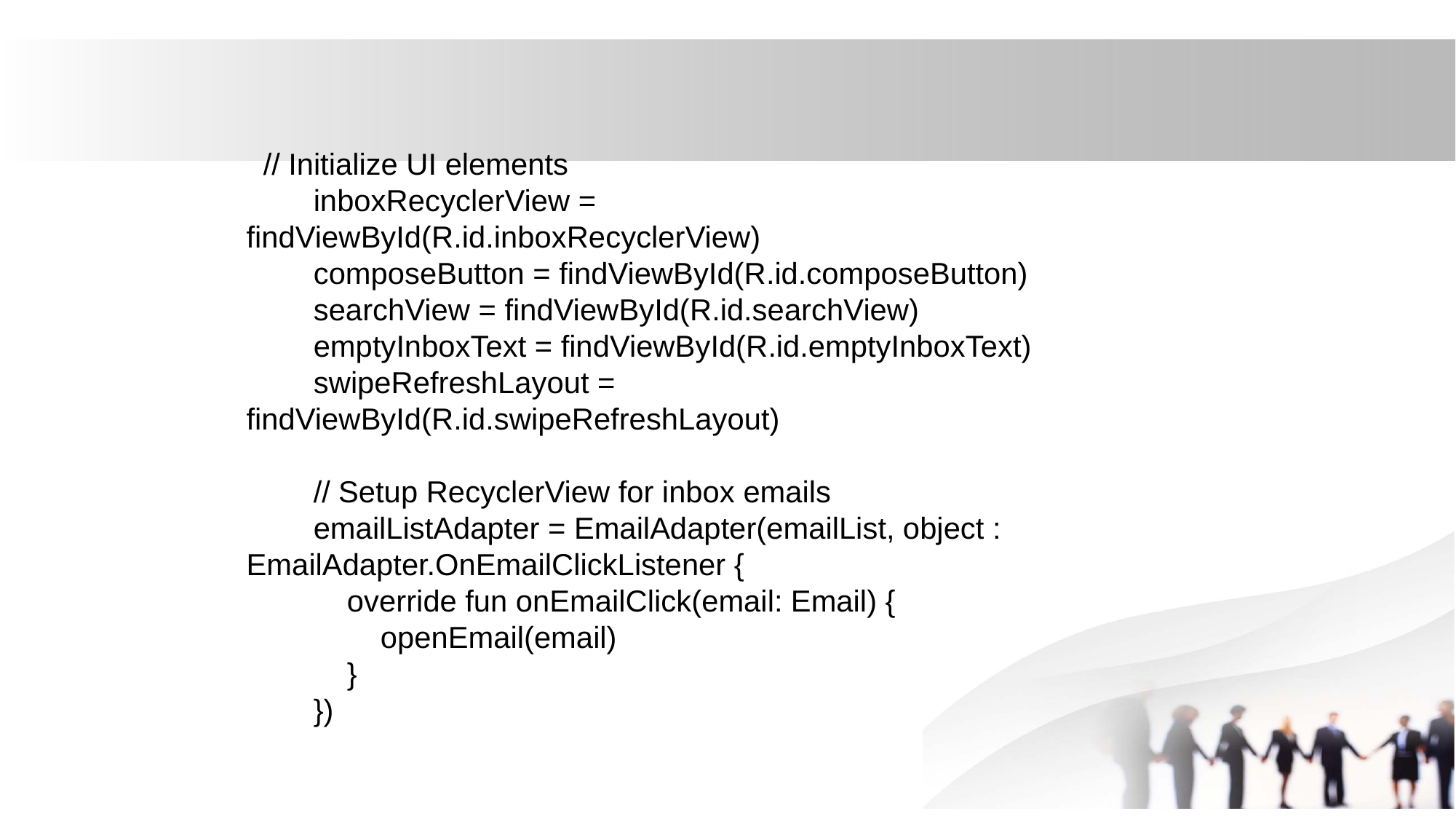

// Initialize UI elements
        inboxRecyclerView = findViewById(R.id.inboxRecyclerView)
        composeButton = findViewById(R.id.composeButton)
        searchView = findViewById(R.id.searchView)
        emptyInboxText = findViewById(R.id.emptyInboxText)
        swipeRefreshLayout = findViewById(R.id.swipeRefreshLayout)

        // Setup RecyclerView for inbox emails
        emailListAdapter = EmailAdapter(emailList, object : EmailAdapter.OnEmailClickListener {
            override fun onEmailClick(email: Email) {
                openEmail(email)
            }
        })